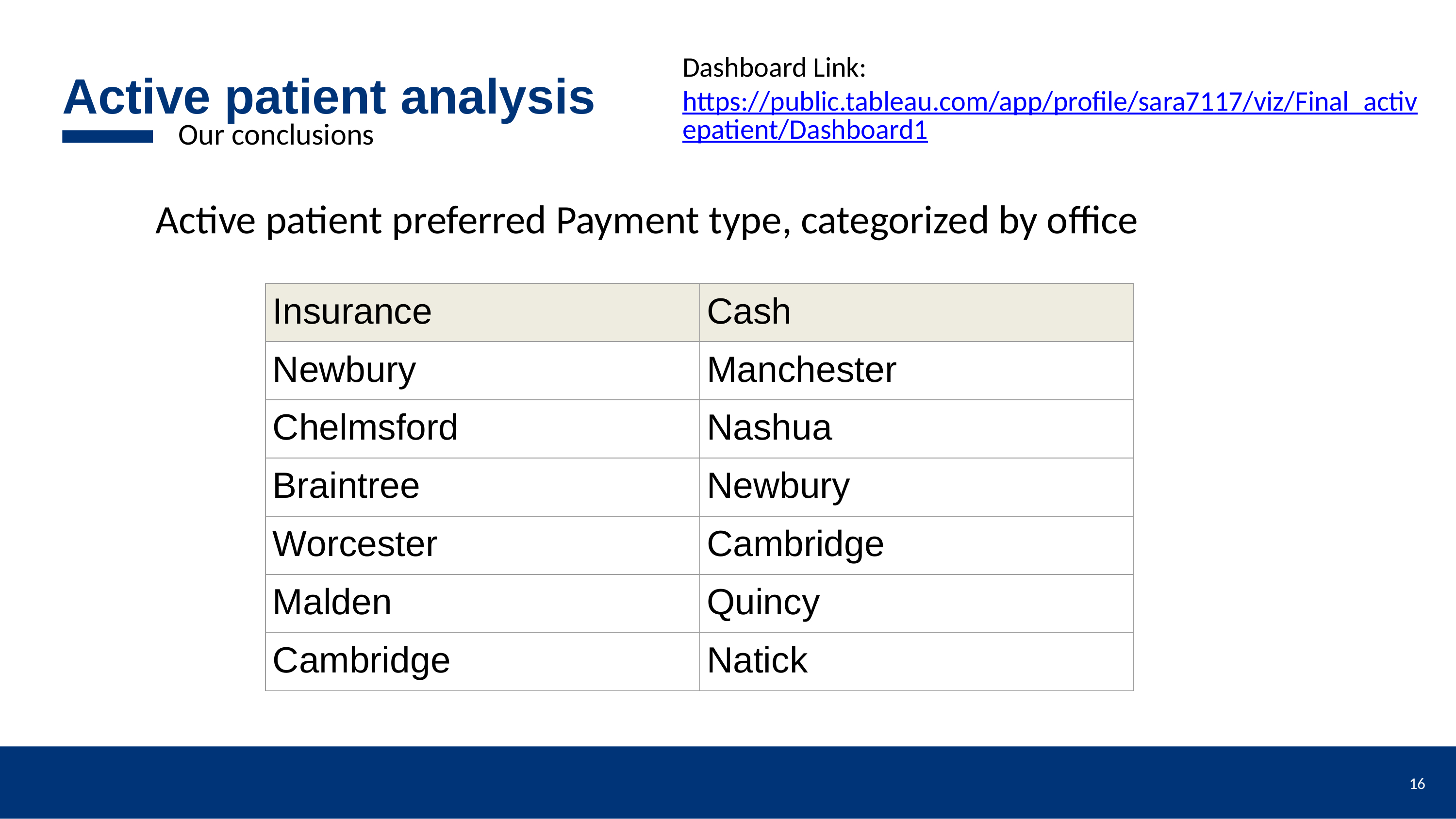

Dashboard Link: https://public.tableau.com/app/profile/sara7117/viz/Final_activepatient/Dashboard1
Active patient analysis
Our conclusions

Active patient preferred Payment type, categorized by office
| Insurance | Cash |
| --- | --- |
| Newbury | Manchester |
| Chelmsford | Nashua |
| Braintree | Newbury |
| Worcester | Cambridge |
| Malden | Quincy |
| Cambridge | Natick |

16